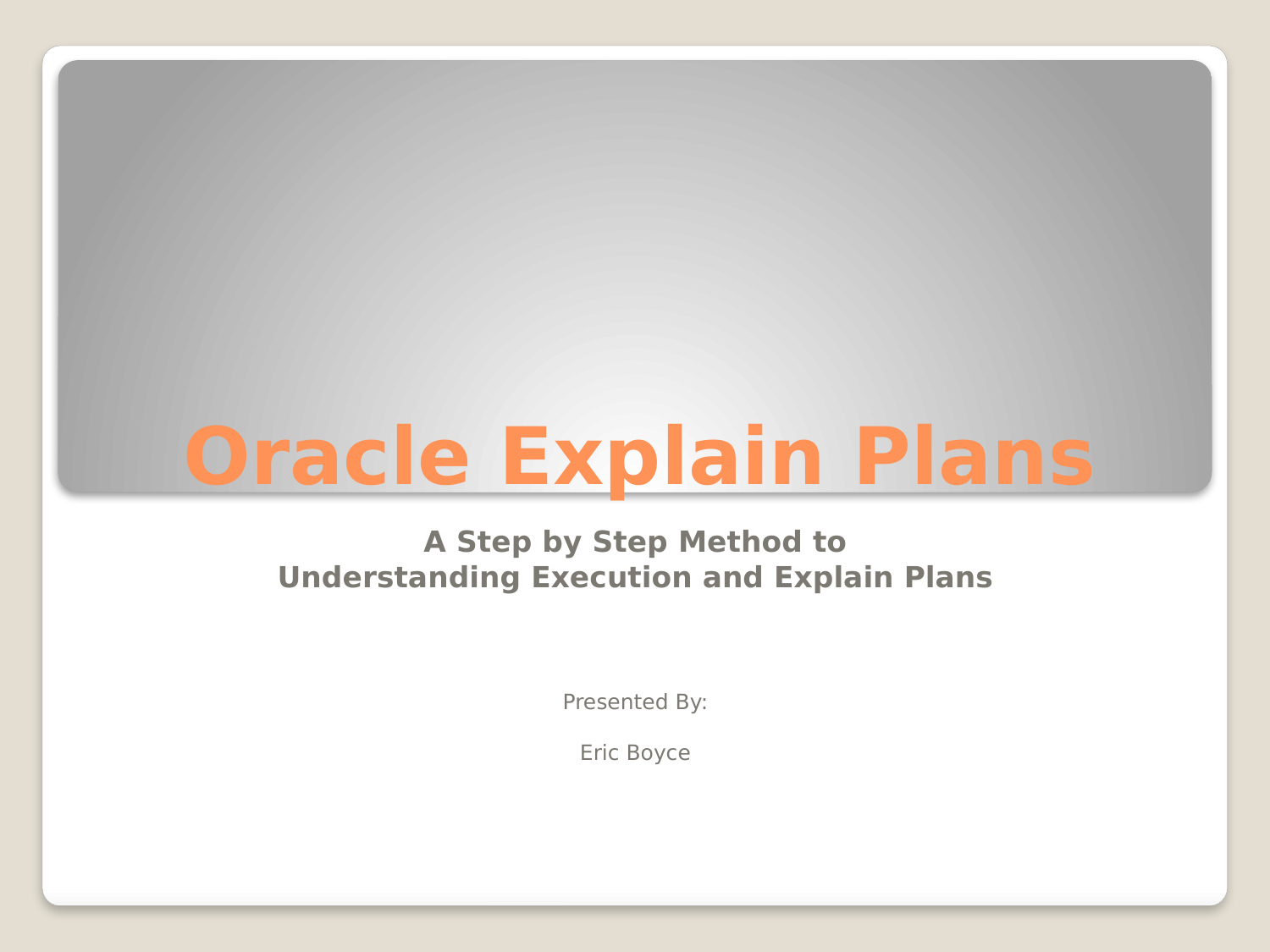

# Oracle Explain Plans

A Step by Step Method to
Understanding Execution and Explain Plans

Presented By:

Eric Boyce